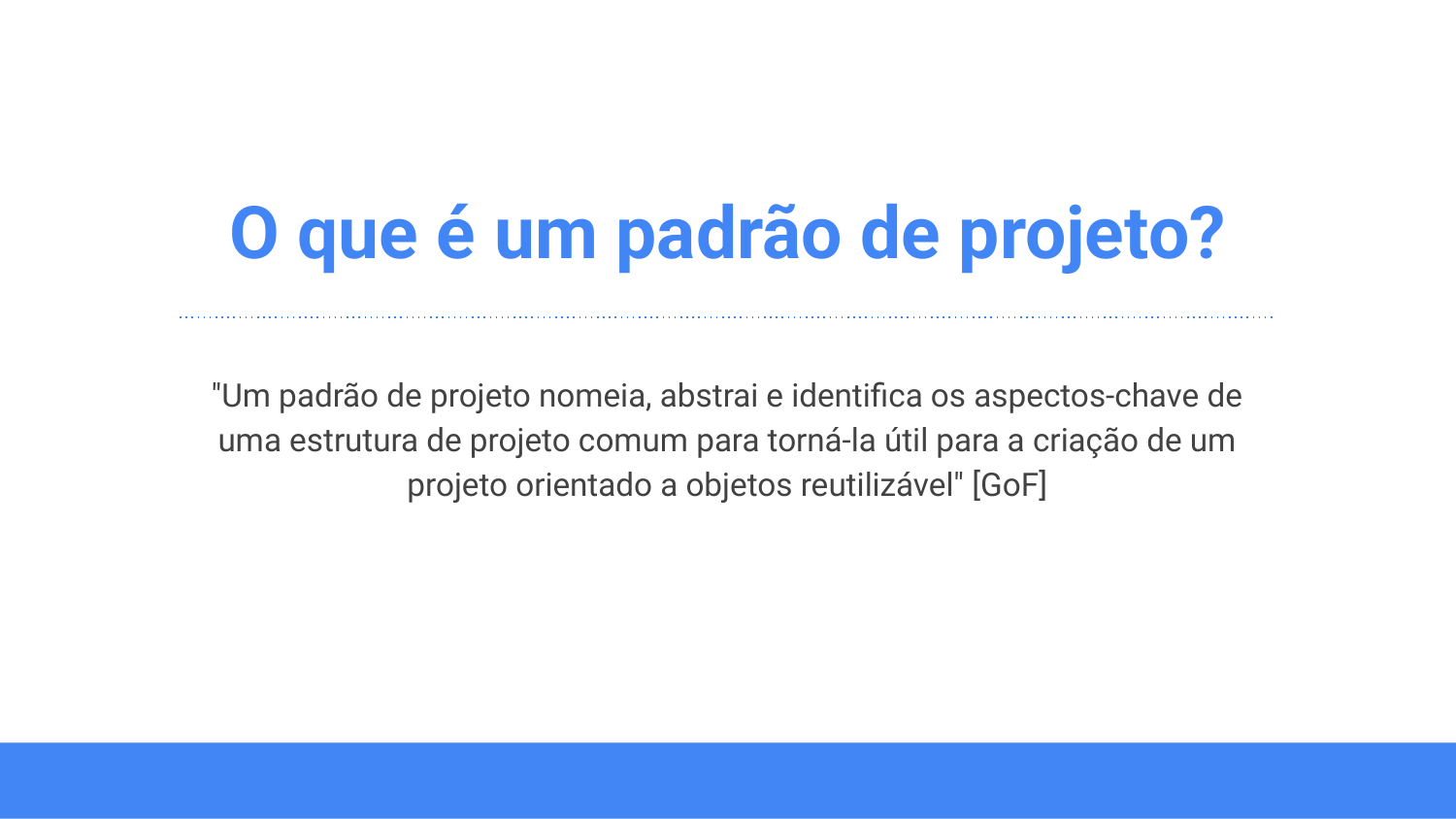

# O que é um padrão de projeto?
"Um padrão de projeto nomeia, abstrai e identifica os aspectos-chave de uma estrutura de projeto comum para torná-la útil para a criação de um projeto orientado a objetos reutilizável" [GoF]